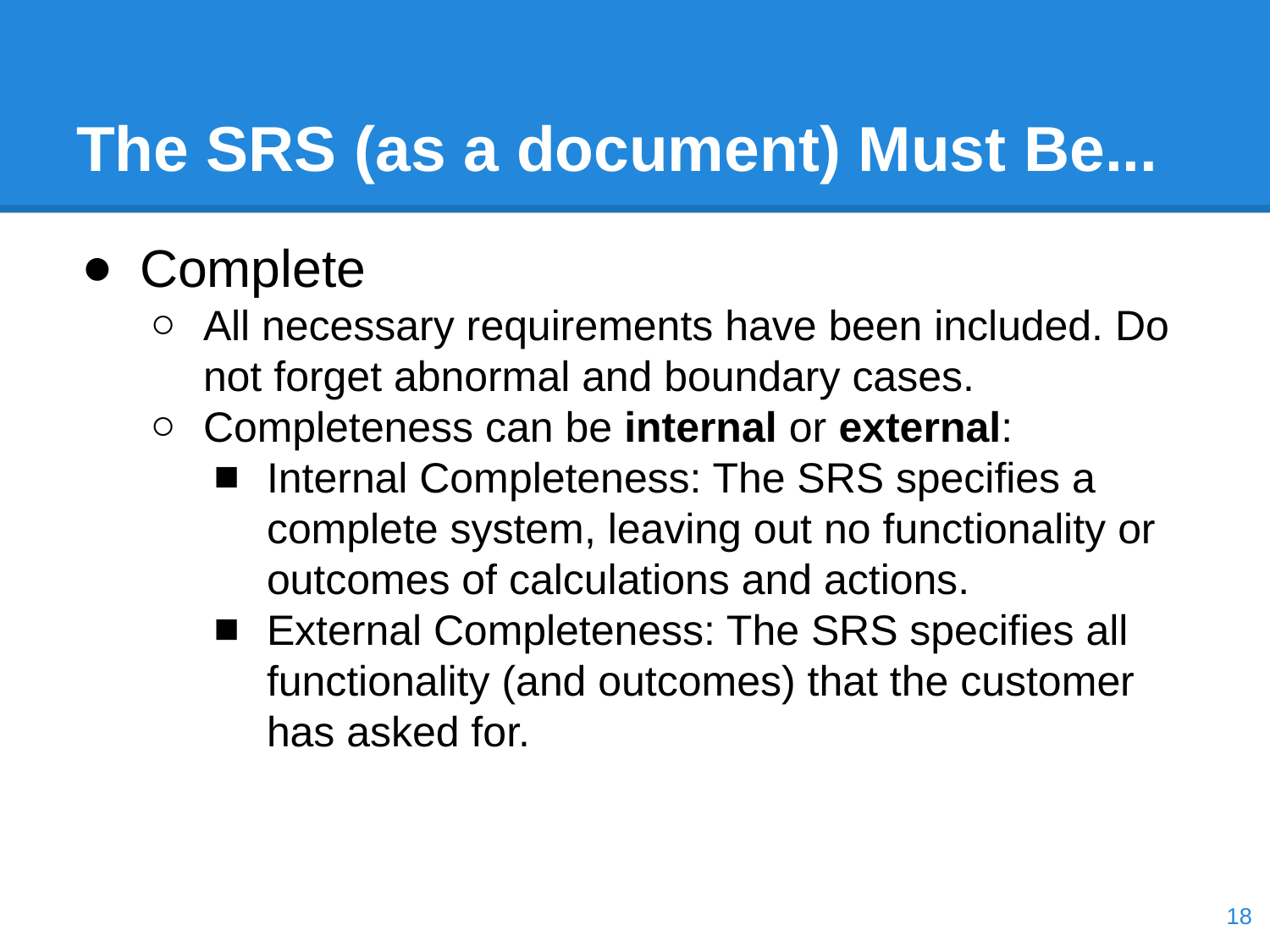

# The SRS (as a document) Must Be...
Complete
All necessary requirements have been included. Do not forget abnormal and boundary cases.
Completeness can be internal or external:
Internal Completeness: The SRS specifies a complete system, leaving out no functionality or outcomes of calculations and actions.
External Completeness: The SRS specifies all functionality (and outcomes) that the customer has asked for.
18